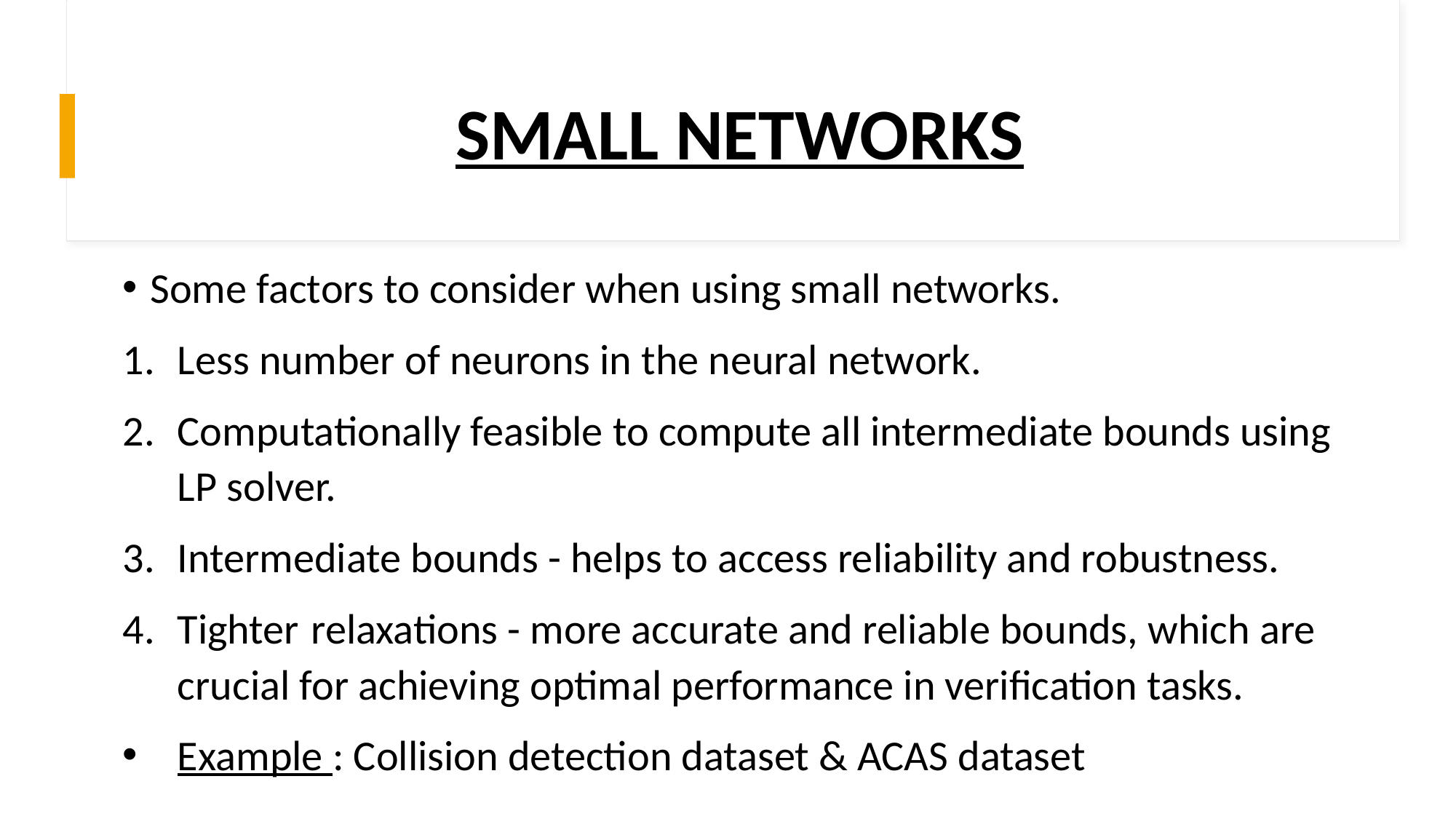

# SMALL NETWORKS
Some factors to consider when using small networks.
Less number of neurons in the neural network.
Computationally feasible to compute all intermediate bounds using LP solver.
Intermediate bounds - helps to access reliability and robustness.
Tighter relaxations - more accurate and reliable bounds, which are crucial for achieving optimal performance in verification tasks.
Example : Collision detection dataset & ACAS dataset